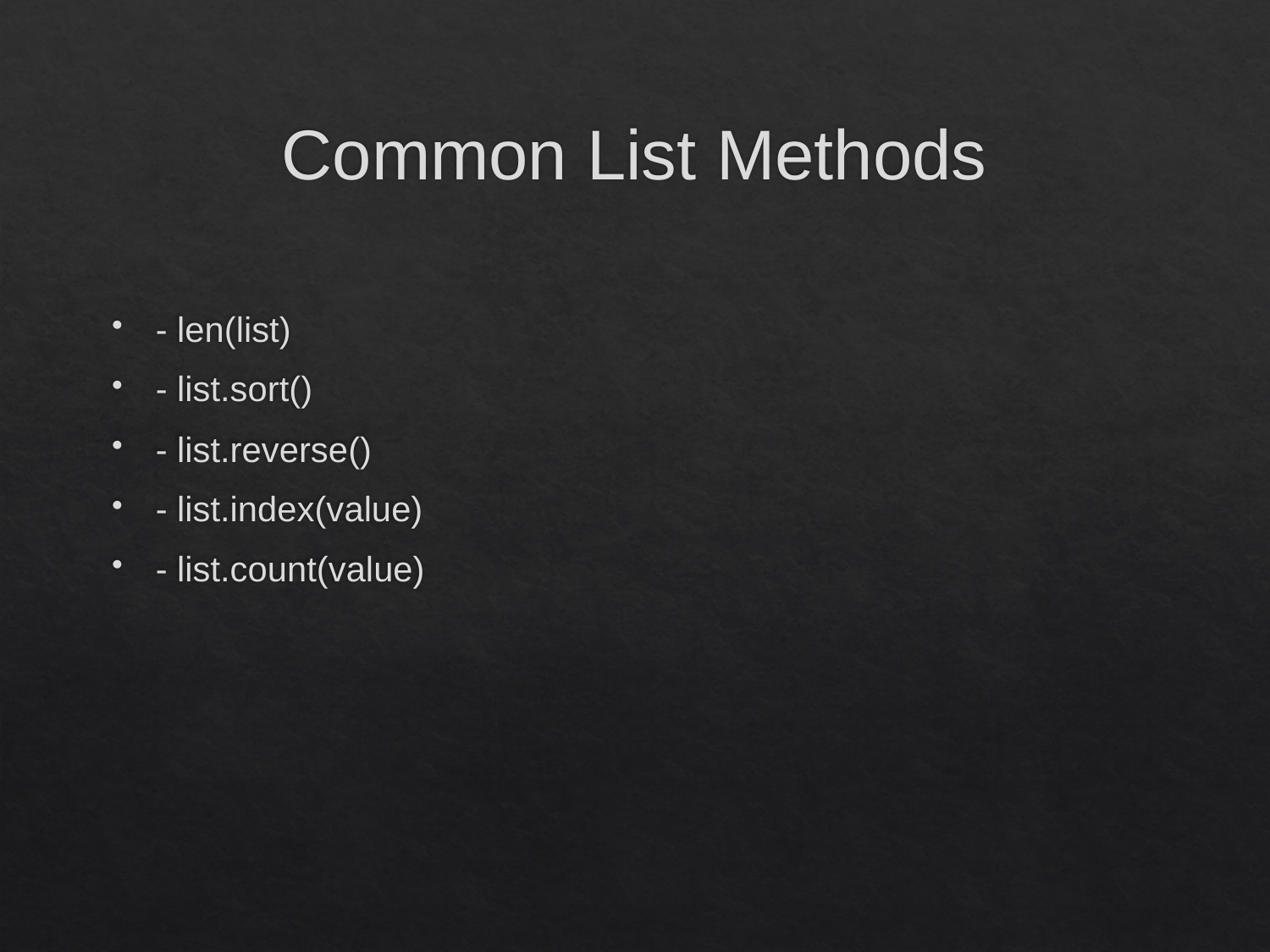

# Common List Methods

- len(list)
- list.sort()
- list.reverse()
- list.index(value)
- list.count(value)